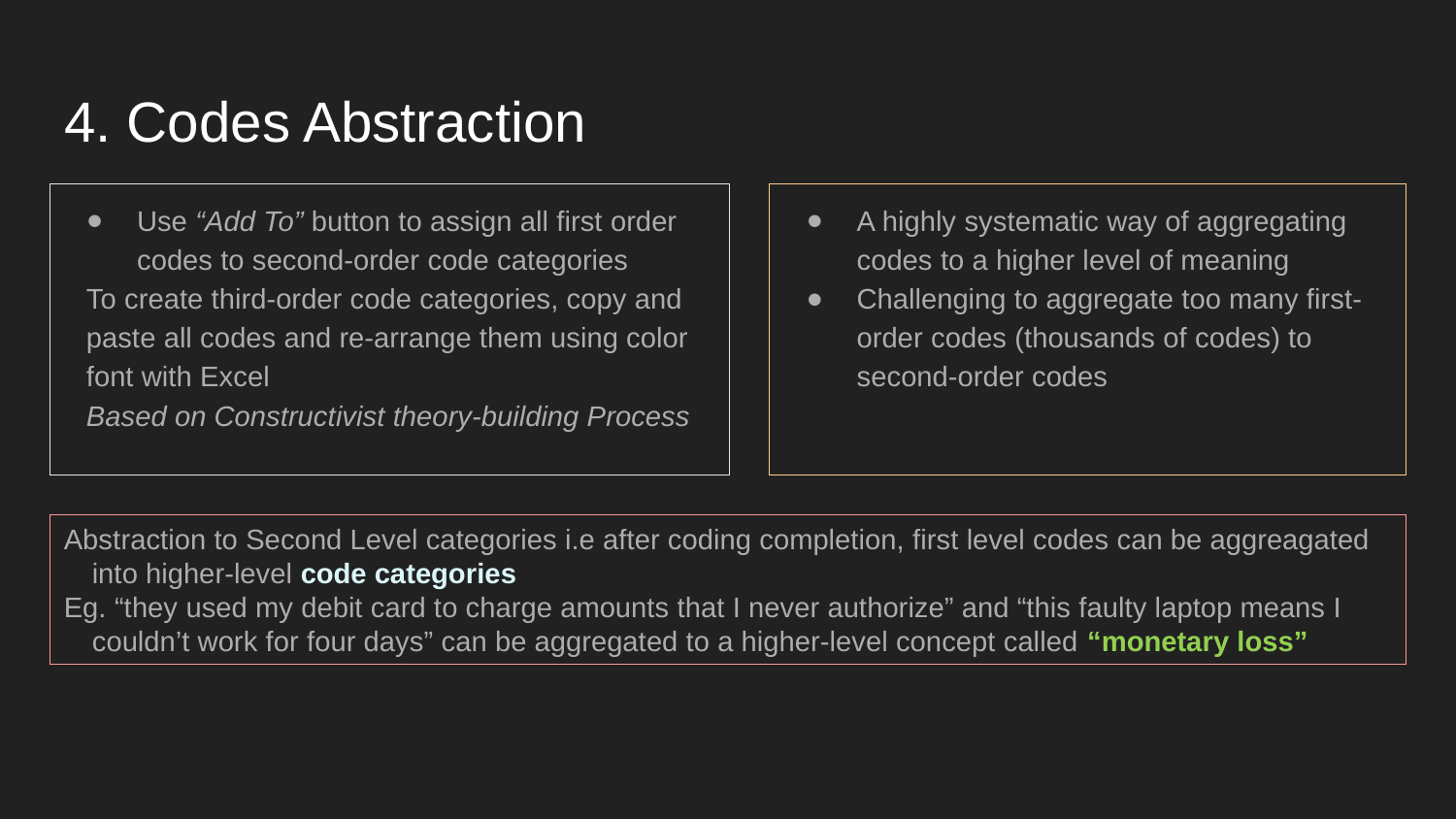

# 4. Codes Abstraction
Use “Add To” button to assign all first order codes to second-order code categories
To create third-order code categories, copy and paste all codes and re-arrange them using color font with Excel
Based on Constructivist theory-building Process

A highly systematic way of aggregating codes to a higher level of meaning
Challenging to aggregate too many first-order codes (thousands of codes) to second-order codes
Abstraction to Second Level categories i.e after coding completion, first level codes can be aggreagated into higher-level code categories
Eg. “they used my debit card to charge amounts that I never authorize” and “this faulty laptop means I couldn’t work for four days” can be aggregated to a higher-level concept called “monetary loss”